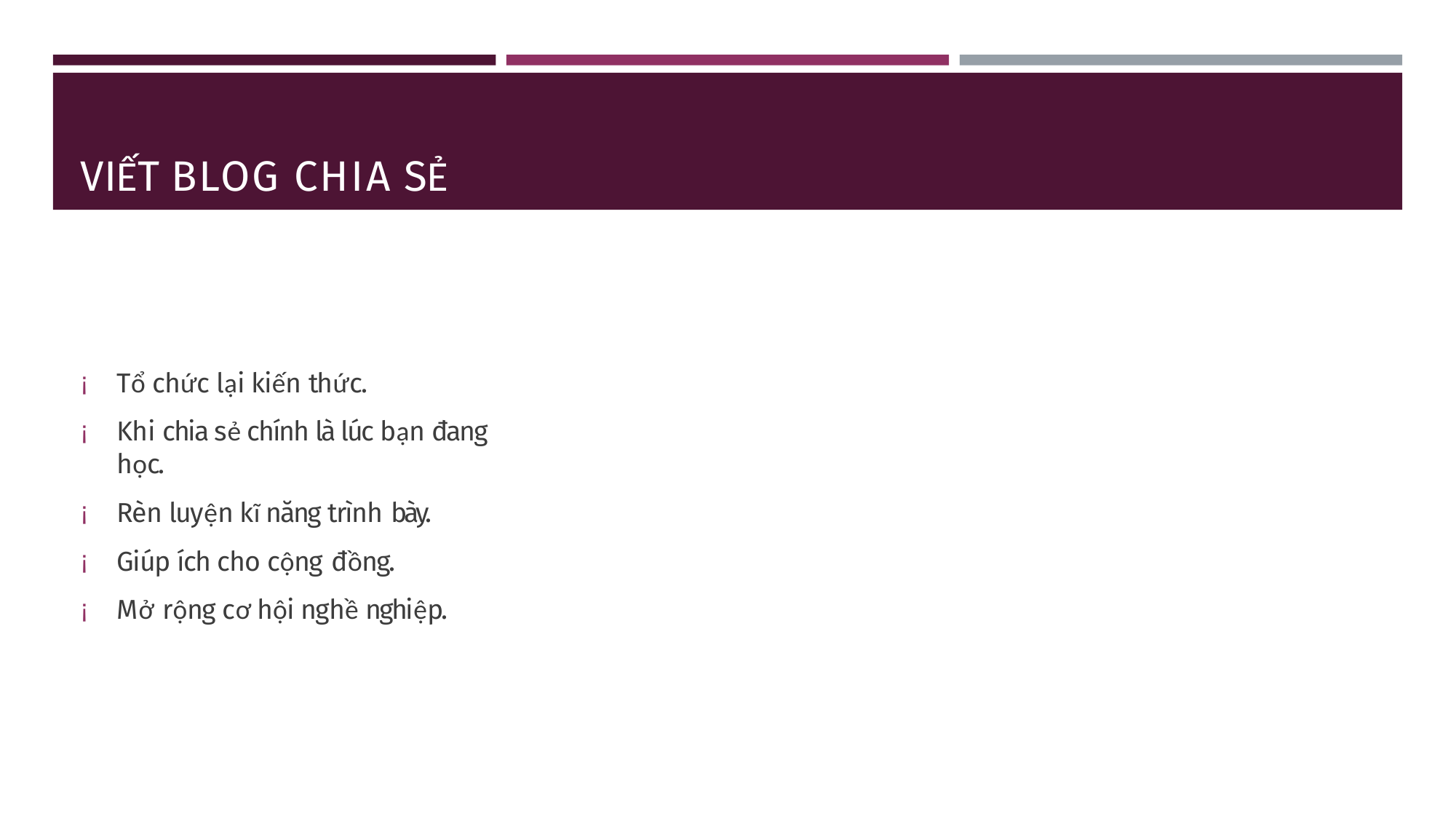

# VIẾT BLOG CHIA SẺ
Tổ chức lại kiến thức.
Khi chia sẻ chính là lúc bạn đang học.
Rèn luyện kĩ năng trình bày.
Giúp ích cho cộng đồng.
Mở rộng cơ hội nghề nghiệp.